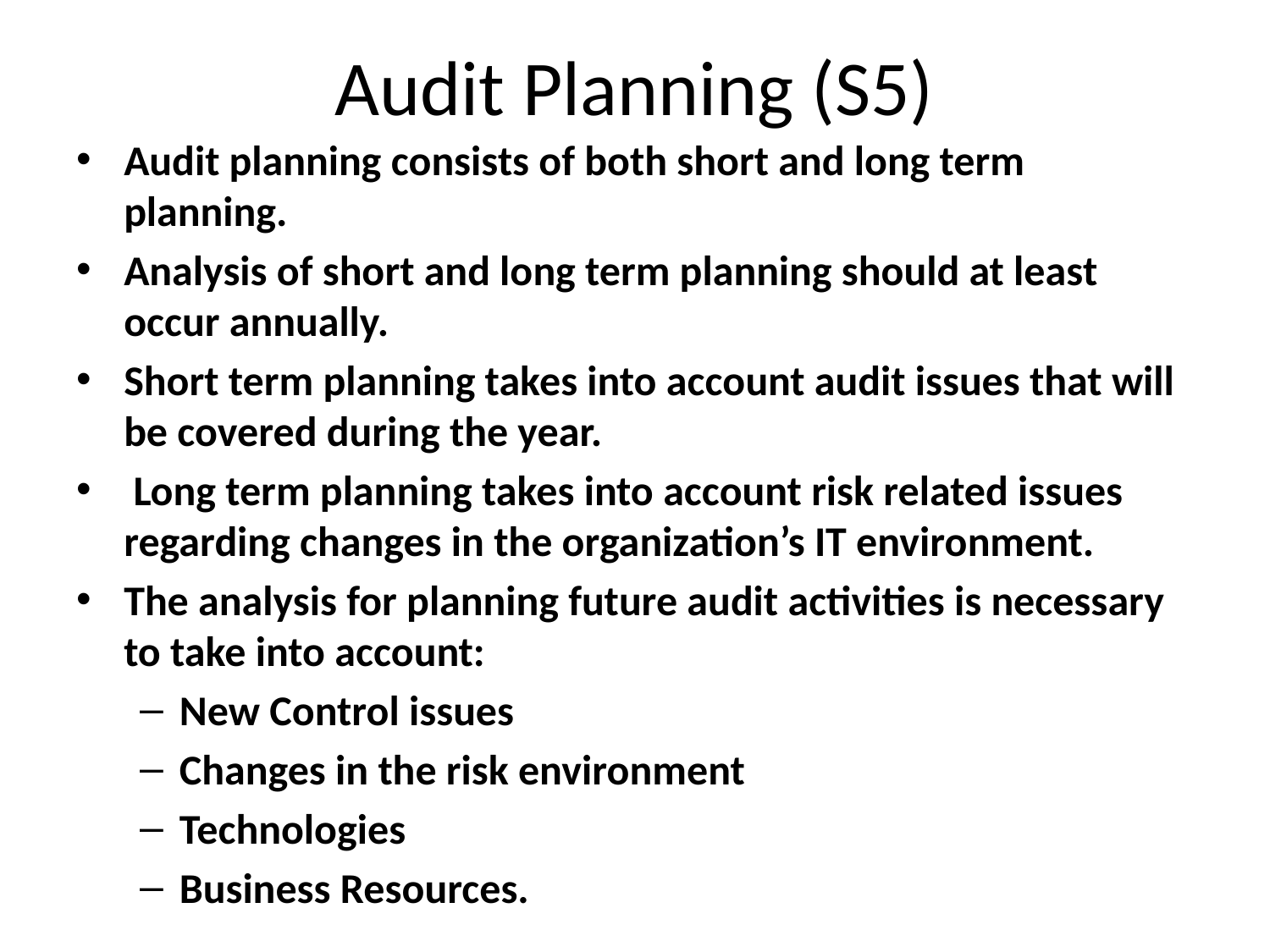

# Audit Planning (S5)
Audit planning consists of both short and long term planning.
Analysis of short and long term planning should at least occur annually.
Short term planning takes into account audit issues that will be covered during the year.
 Long term planning takes into account risk related issues regarding changes in the organization’s IT environment.
The analysis for planning future audit activities is necessary to take into account:
New Control issues
Changes in the risk environment
Technologies
Business Resources.